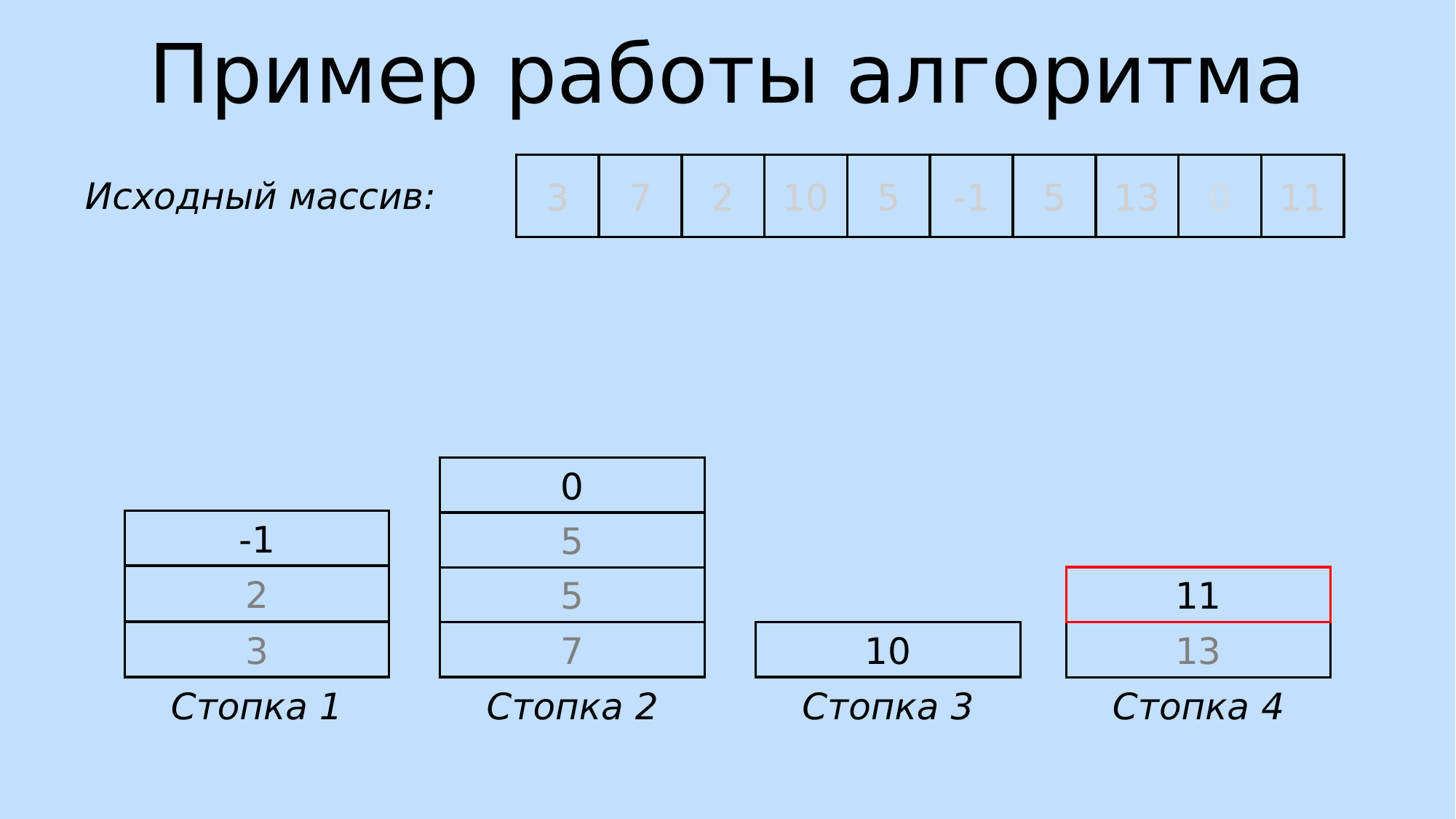

Пример работы алгоритма
3
7
2
10
5
-1
5
13
0
11
Исходный массив:
0
-1
5
2
11
5
7
10
3
13
Стопка 1
Стопка 2
Стопка 3
Стопка 4